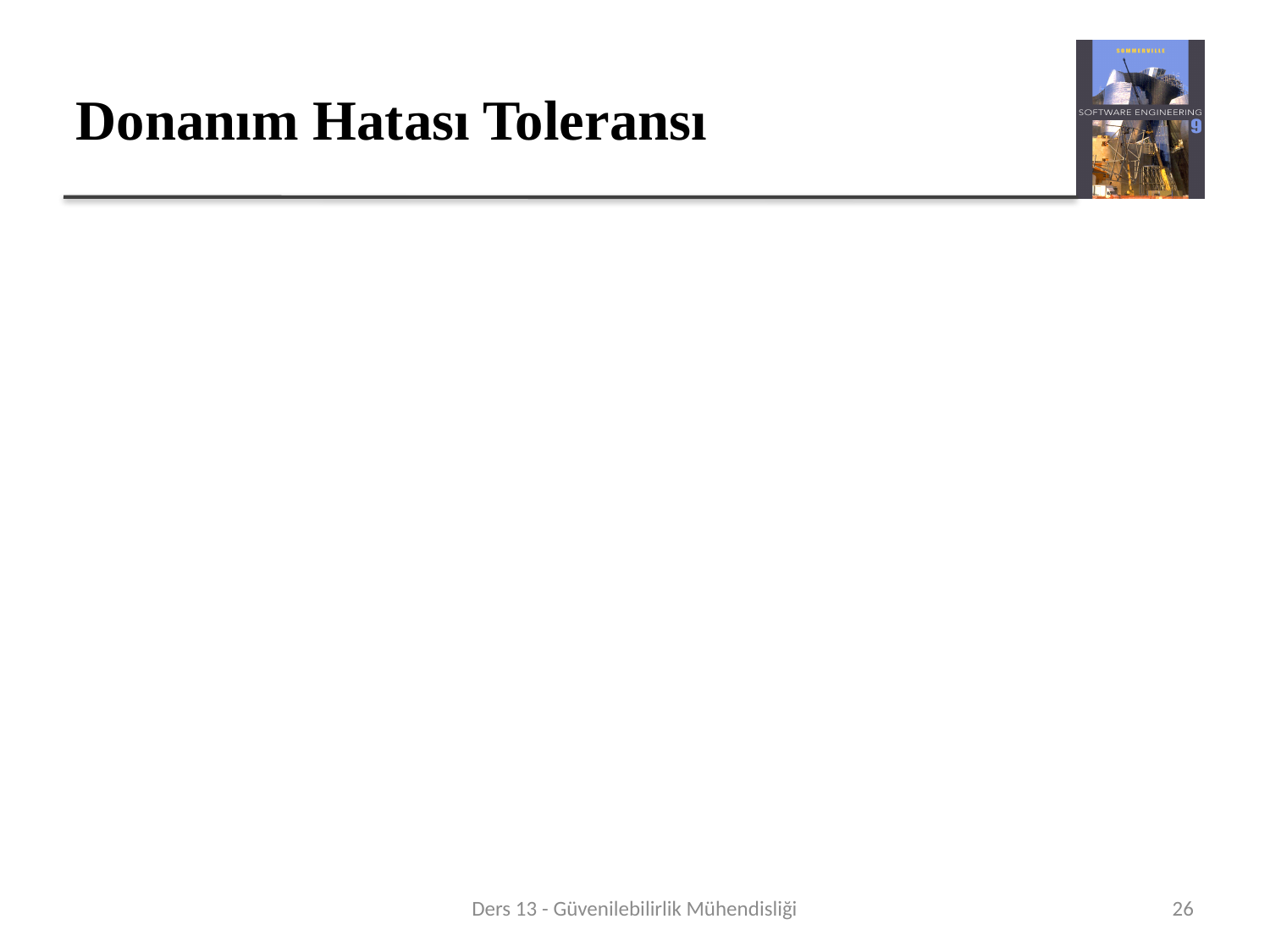

# Donanım Hatası Toleransı
Üçlü modüler yedekliliğe (TMR) bağlıdır.
Aynı girdiyi alan ve çıktıları karşılaştırılan üç birbirinin aynısı bileşen vardır.
Bir çıktı farklıysa, dikkate alınmaz ve bileşen arızası varsayılır.
Tasarım hataları yerine bileşen arızalarından kaynaklanan çoğu hataya ve eşzamanlı bileşen arızası olasılığının düşük olmasına dayanır.
Ders 13 - Güvenilebilirlik Mühendisliği
26